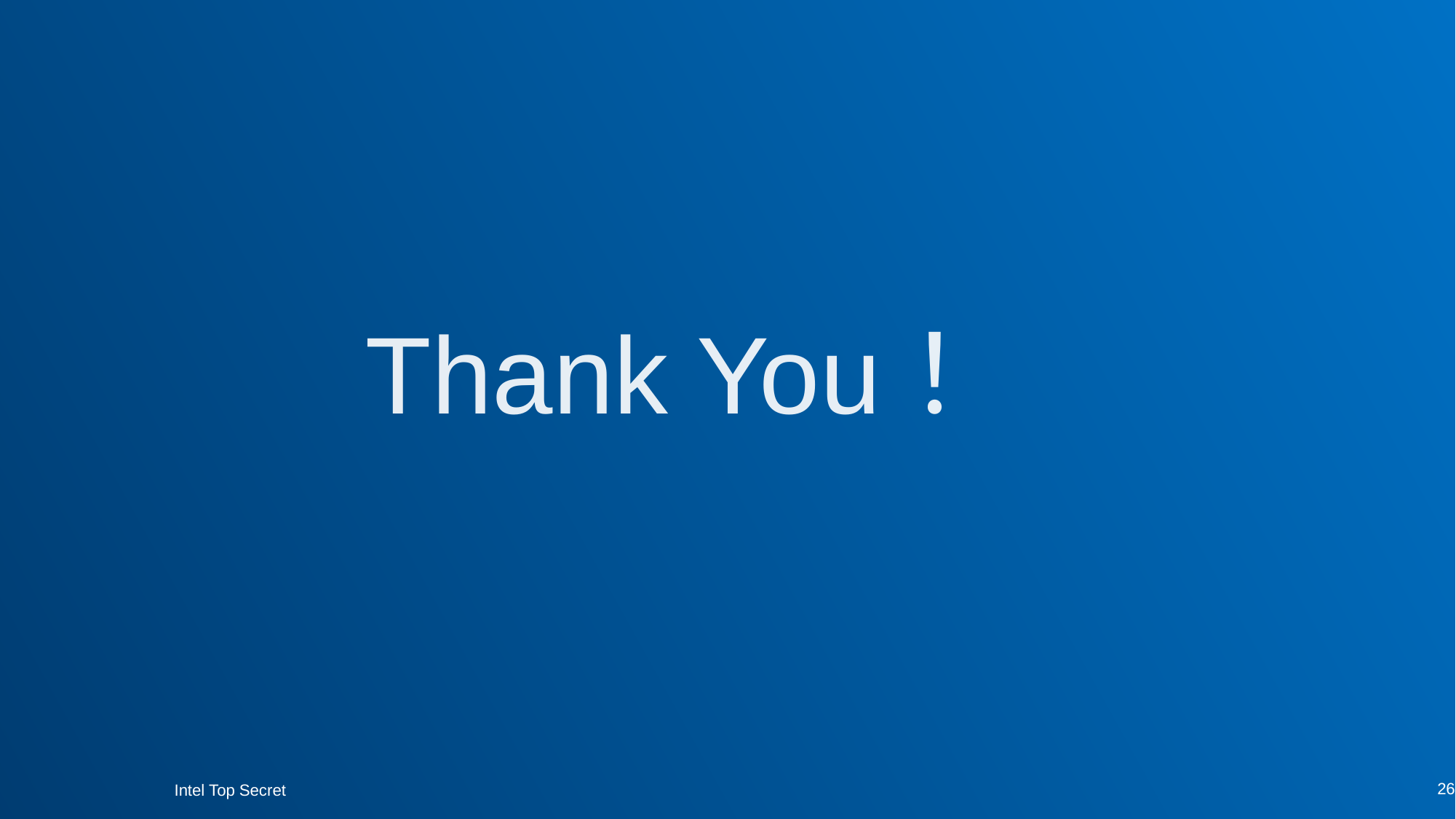

# Thank You！
26
Intel Top Secret